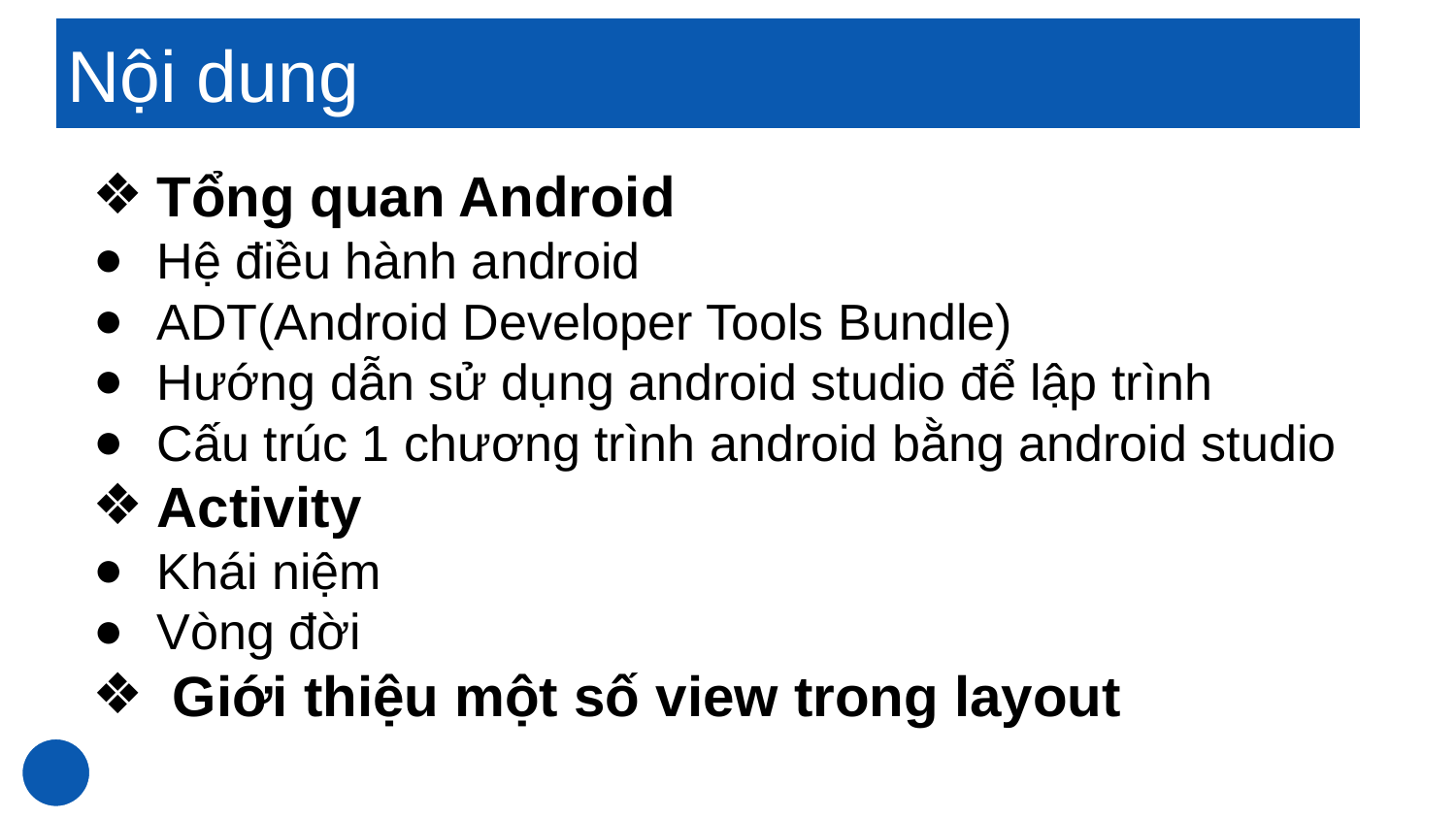

Nội dung
Tổng quan Android
Hệ điều hành android
ADT(Android Developer Tools Bundle)
Hướng dẫn sử dụng android studio để lập trình
Cấu trúc 1 chương trình android bằng android studio
Activity
Khái niệm
Vòng đời
 Giới thiệu một số view trong layout